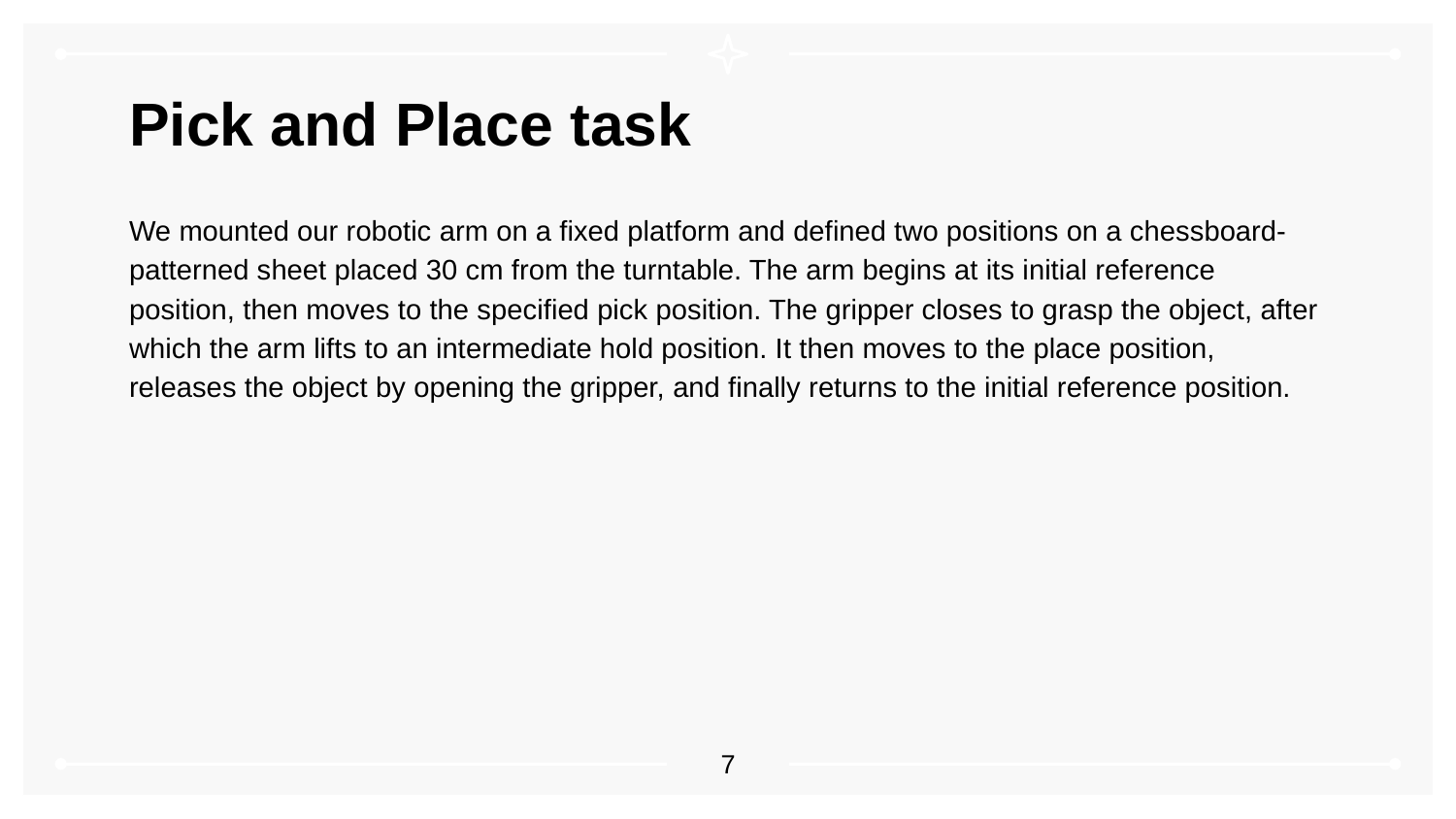

# Pick and Place task
We mounted our robotic arm on a fixed platform and defined two positions on a chessboard-patterned sheet placed 30 cm from the turntable. The arm begins at its initial reference position, then moves to the specified pick position. The gripper closes to grasp the object, after which the arm lifts to an intermediate hold position. It then moves to the place position, releases the object by opening the gripper, and finally returns to the initial reference position.
7